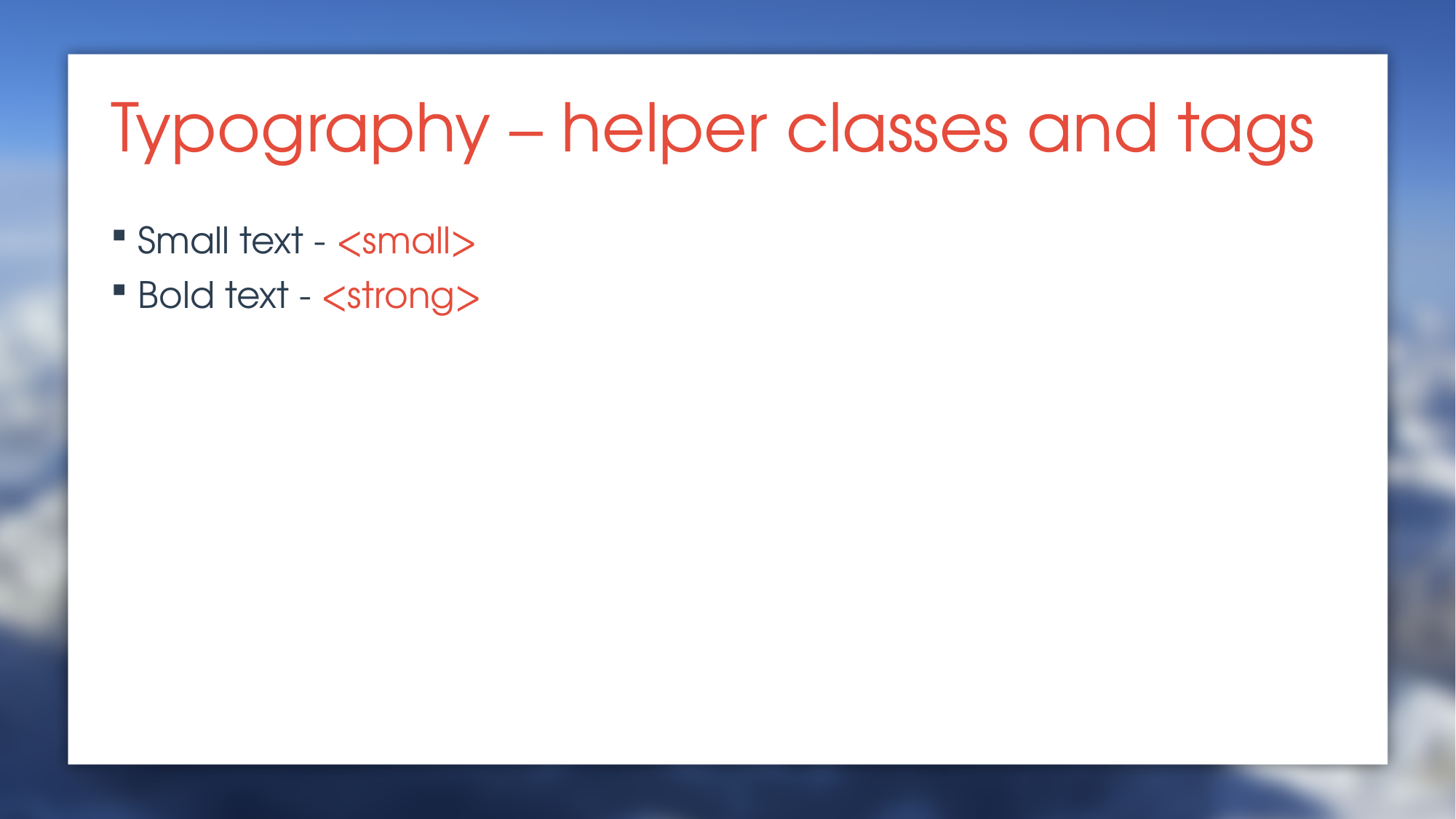

# Typography – helper classes and tags
Small text - <small>
Bold text - <strong>